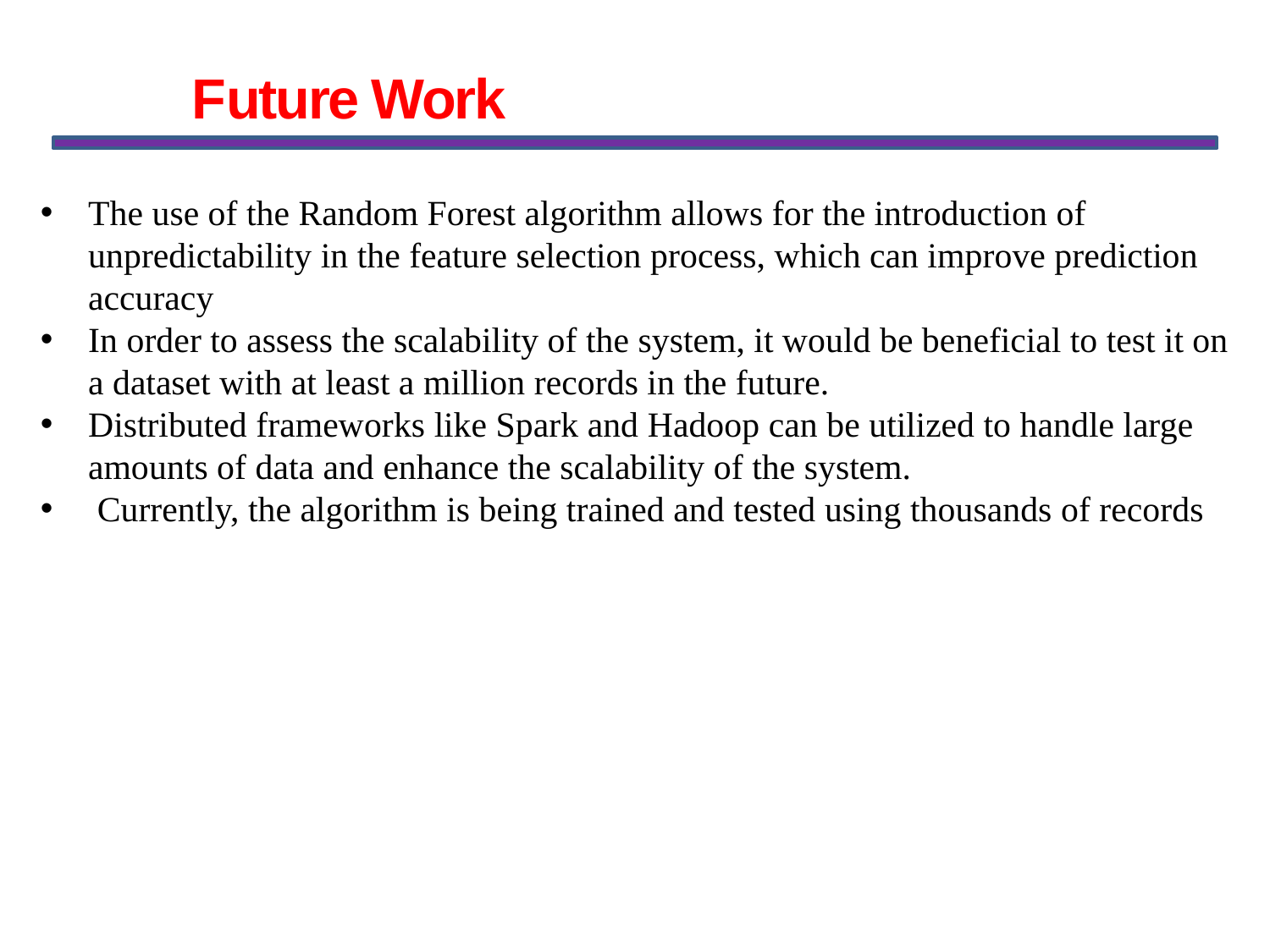

# Future Work

The use of the Random Forest algorithm allows for the introduction of unpredictability in the feature selection process, which can improve prediction accuracy
In order to assess the scalability of the system, it would be beneficial to test it on a dataset with at least a million records in the future.
Distributed frameworks like Spark and Hadoop can be utilized to handle large amounts of data and enhance the scalability of the system.
 Currently, the algorithm is being trained and tested using thousands of records